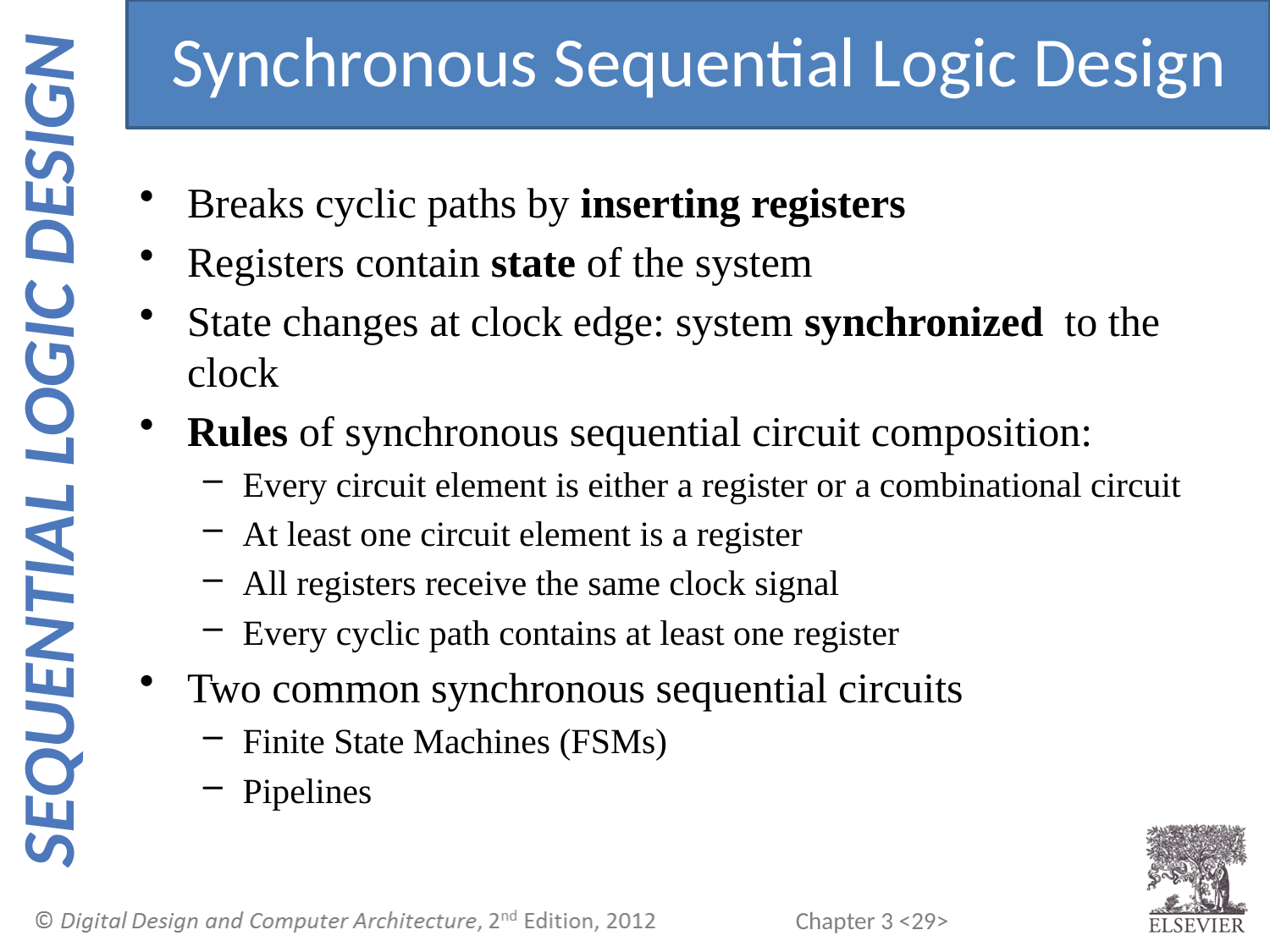

Synchronous Sequential Logic Design

Breaks cyclic paths by inserting registers
Registers contain state of the system
State changes at clock edge: system synchronized  to the clock
Rules of synchronous sequential circuit composition:
Every circuit element is either a register or a combinational circuit
At least one circuit element is a register
All registers receive the same clock signal
Every cyclic path contains at least one register
Two common synchronous sequential circuits
Finite State Machines (FSMs)
Pipelines